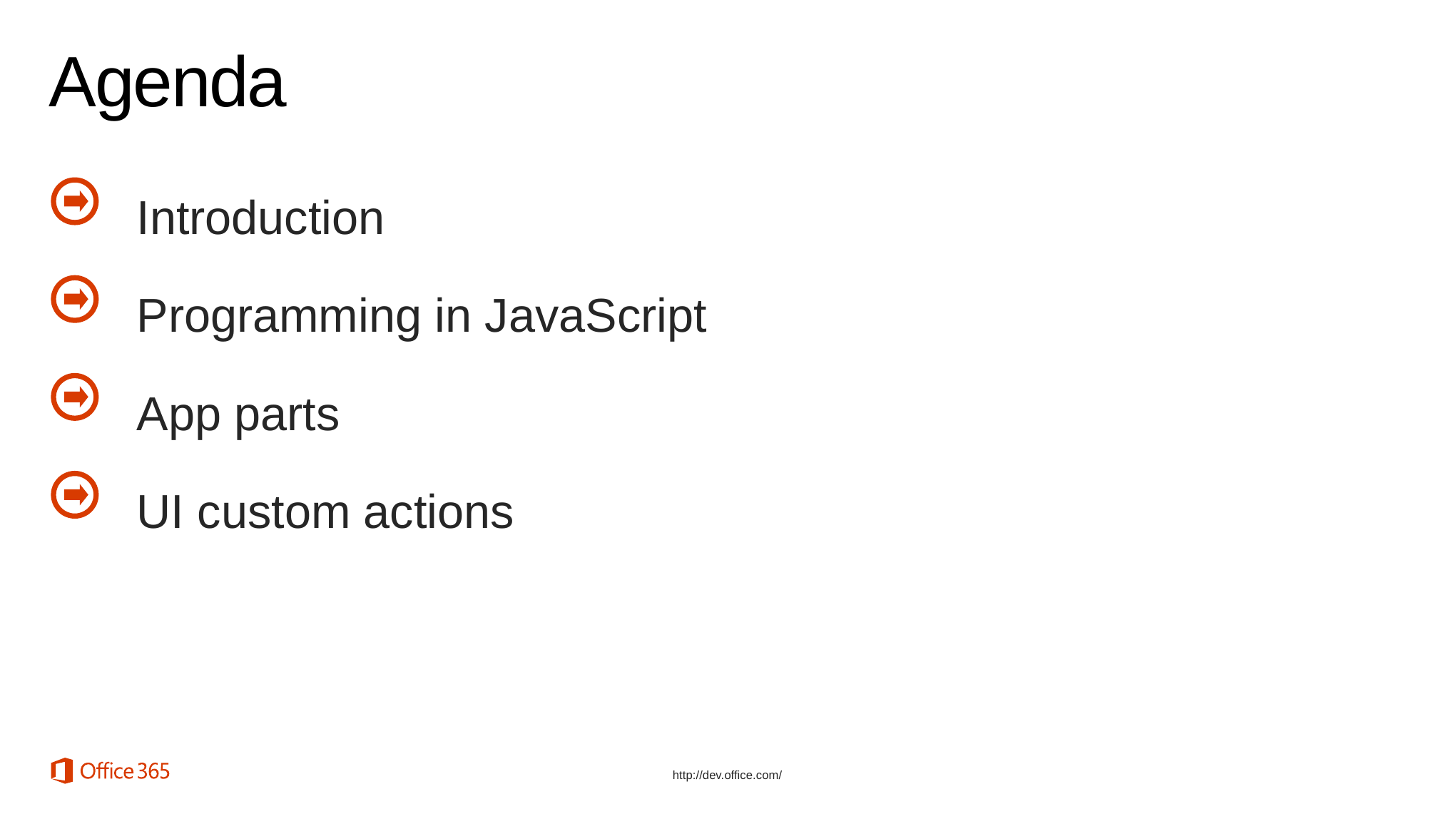

# Agenda
Introduction

Programming in JavaScript

App parts

UI custom actions